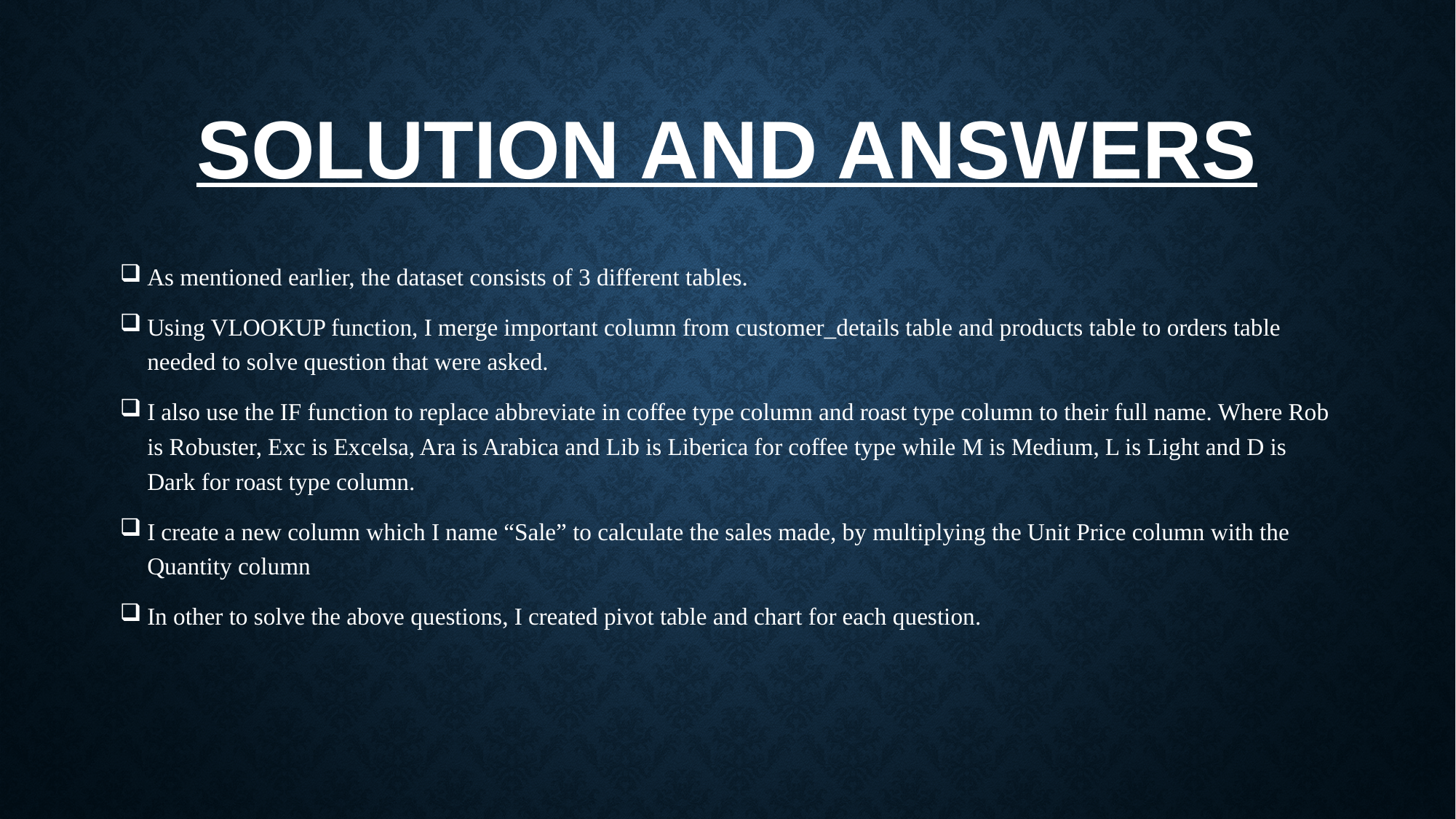

# Solution and Answers
As mentioned earlier, the dataset consists of 3 different tables.
Using VLOOKUP function, I merge important column from customer_details table and products table to orders table needed to solve question that were asked.
I also use the IF function to replace abbreviate in coffee type column and roast type column to their full name. Where Rob is Robuster, Exc is Excelsa, Ara is Arabica and Lib is Liberica for coffee type while M is Medium, L is Light and D is Dark for roast type column.
I create a new column which I name “Sale” to calculate the sales made, by multiplying the Unit Price column with the Quantity column
In other to solve the above questions, I created pivot table and chart for each question.